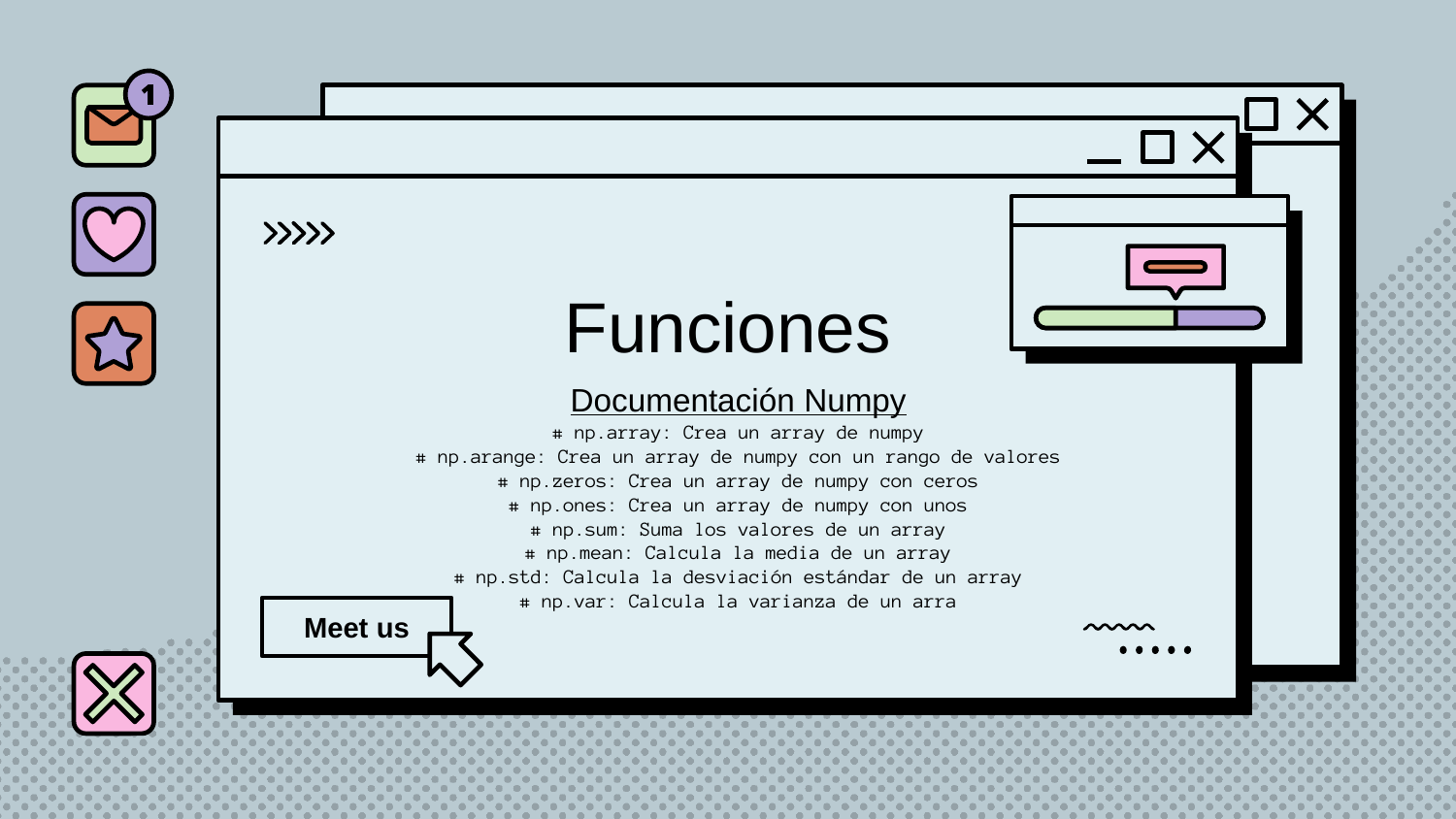

# Funciones

Documentación Numpy
# np.array: Crea un array de numpy
# np.arange: Crea un array de numpy con un rango de valores
# np.zeros: Crea un array de numpy con ceros
# np.ones: Crea un array de numpy con unos
# np.sum: Suma los valores de un array
# np.mean: Calcula la media de un array
# np.std: Calcula la desviación estándar de un array
# np.var: Calcula la varianza de un arra
Meet us